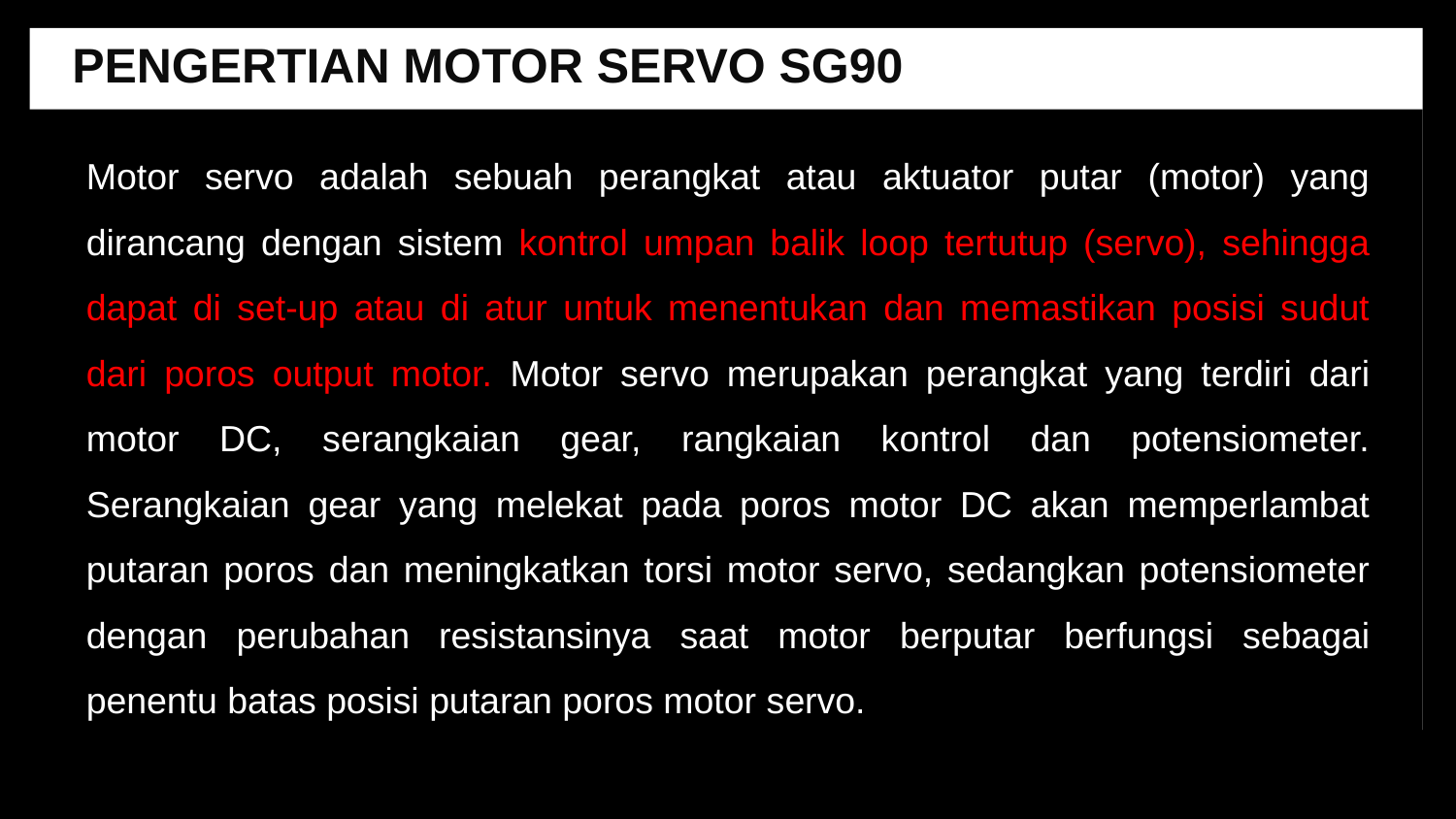

PENGERTIAN MOTOR SERVO SG90

Motor servo adalah sebuah perangkat atau aktuator putar (motor) yang dirancang dengan sistem kontrol umpan balik loop tertutup (servo), sehingga dapat di set-up atau di atur untuk menentukan dan memastikan posisi sudut dari poros output motor. Motor servo merupakan perangkat yang terdiri dari motor DC, serangkaian gear, rangkaian kontrol dan potensiometer. Serangkaian gear yang melekat pada poros motor DC akan memperlambat putaran poros dan meningkatkan torsi motor servo, sedangkan potensiometer dengan perubahan resistansinya saat motor berputar berfungsi sebagai penentu batas posisi putaran poros motor servo.